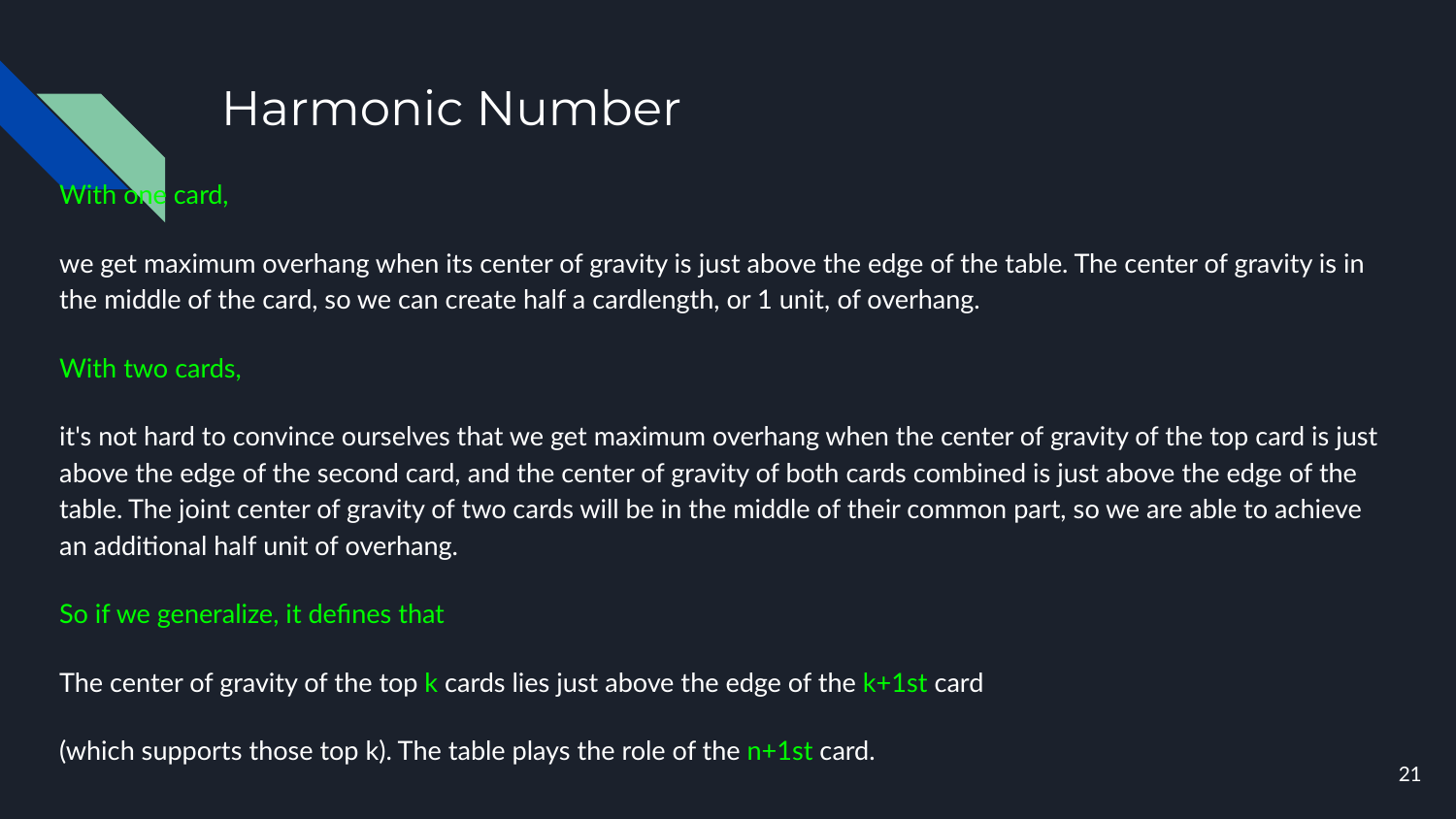

# Harmonic Number
With one card,
we get maximum overhang when its center of gravity is just above the edge of the table. The center of gravity is in the middle of the card, so we can create half a cardlength, or 1 unit, of overhang.
With two cards,
it's not hard to convince ourselves that we get maximum overhang when the center of gravity of the top card is just above the edge of the second card, and the center of gravity of both cards combined is just above the edge of the table. The joint center of gravity of two cards will be in the middle of their common part, so we are able to achieve an additional half unit of overhang.
So if we generalize, it defines that
The center of gravity of the top k cards lies just above the edge of the k+1st card
(which supports those top k). The table plays the role of the n+1st card.

21